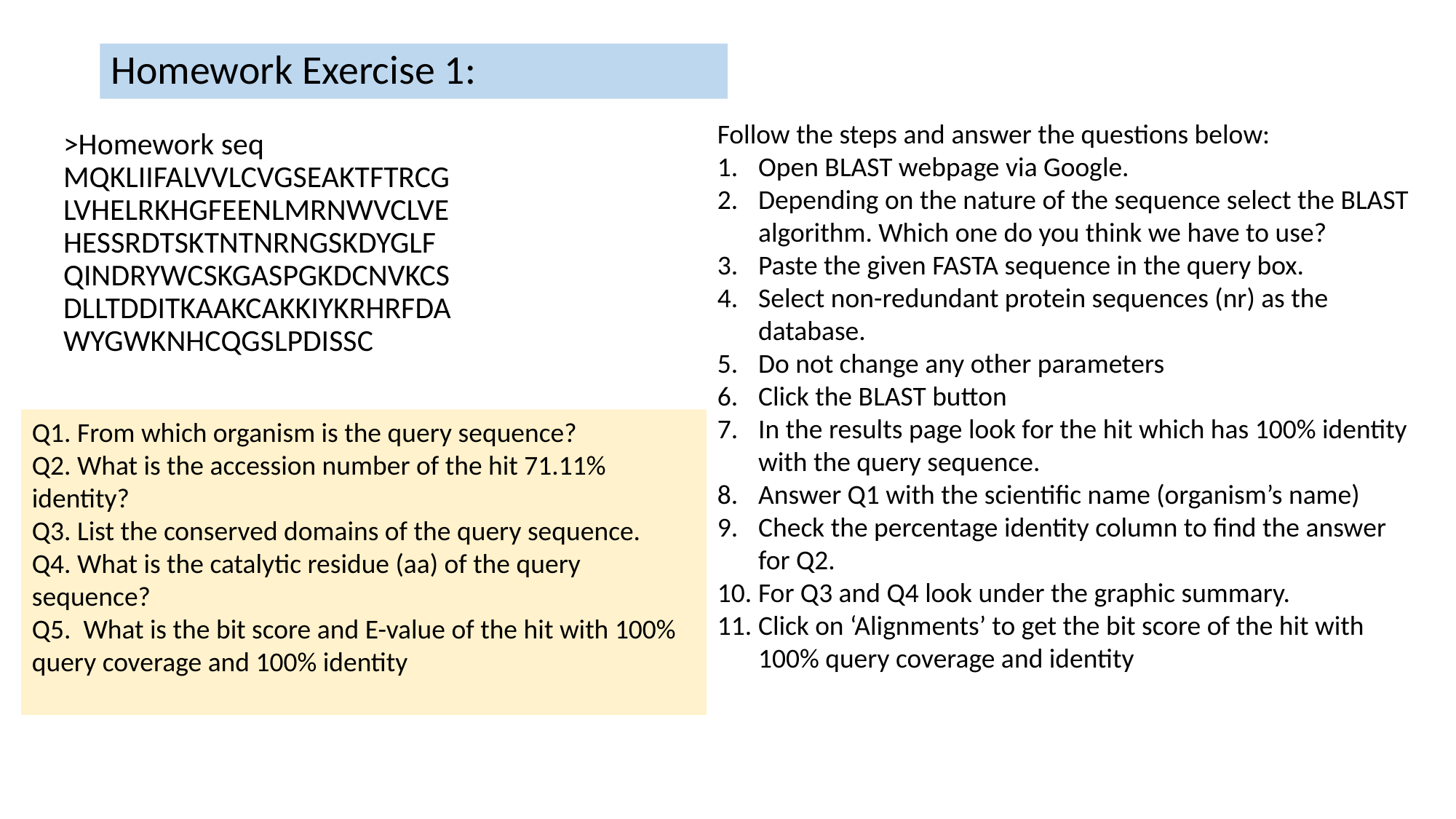

# Homework Exercise 1:
Follow the steps and answer the questions below:
Open BLAST webpage via Google.
Depending on the nature of the sequence select the BLAST algorithm. Which one do you think we have to use?
Paste the given FASTA sequence in the query box.
Select non-redundant protein sequences (nr) as the database.
Do not change any other parameters
Click the BLAST button
In the results page look for the hit which has 100% identity with the query sequence.
Answer Q1 with the scientific name (organism’s name)
Check the percentage identity column to find the answer for Q2.
For Q3 and Q4 look under the graphic summary.
Click on ‘Alignments’ to get the bit score of the hit with 100% query coverage and identity

>Homework seq MQKLIIFALVVLCVGSEAKTFTRCGLVHELRKHGFEENLMRNWVCLVEHESSRDTSKTNTNRNGSKDYGLFQINDRYWCSKGASPGKDCNVKCSDLLTDDITKAAKCAKKIYKRHRFDAWYGWKNHCQGSLPDISSC

Q1. From which organism is the query sequence?
Q2. What is the accession number of the hit 71.11% identity?
Q3. List the conserved domains of the query sequence.
Q4. What is the catalytic residue (aa) of the query sequence?
Q5.  What is the bit score and E-value of the hit with 100% query coverage and 100% identity